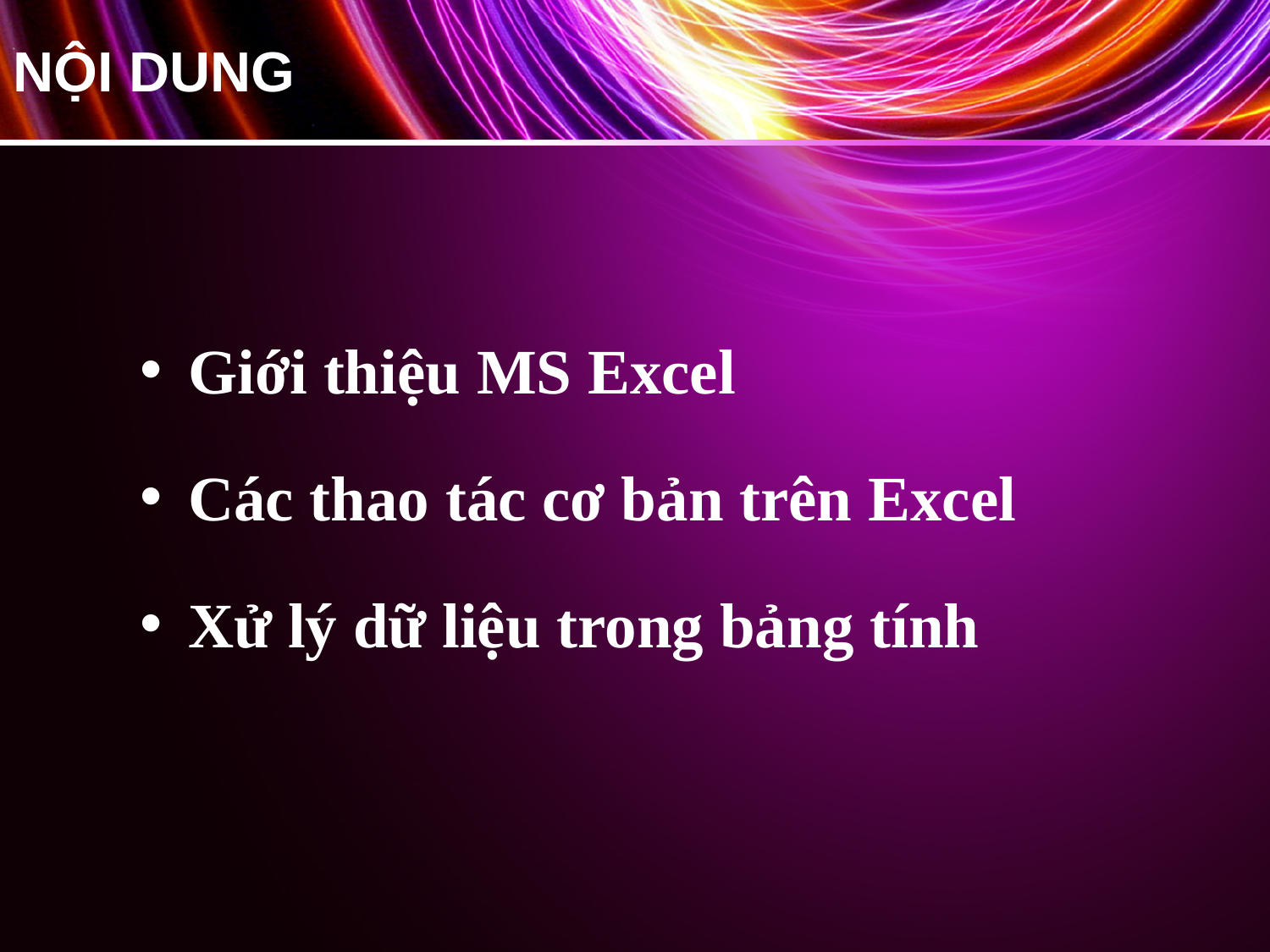

# NỘI DUNG
Giới thiệu MS Excel
Các thao tác cơ bản trên Excel
Xử lý dữ liệu trong bảng tính